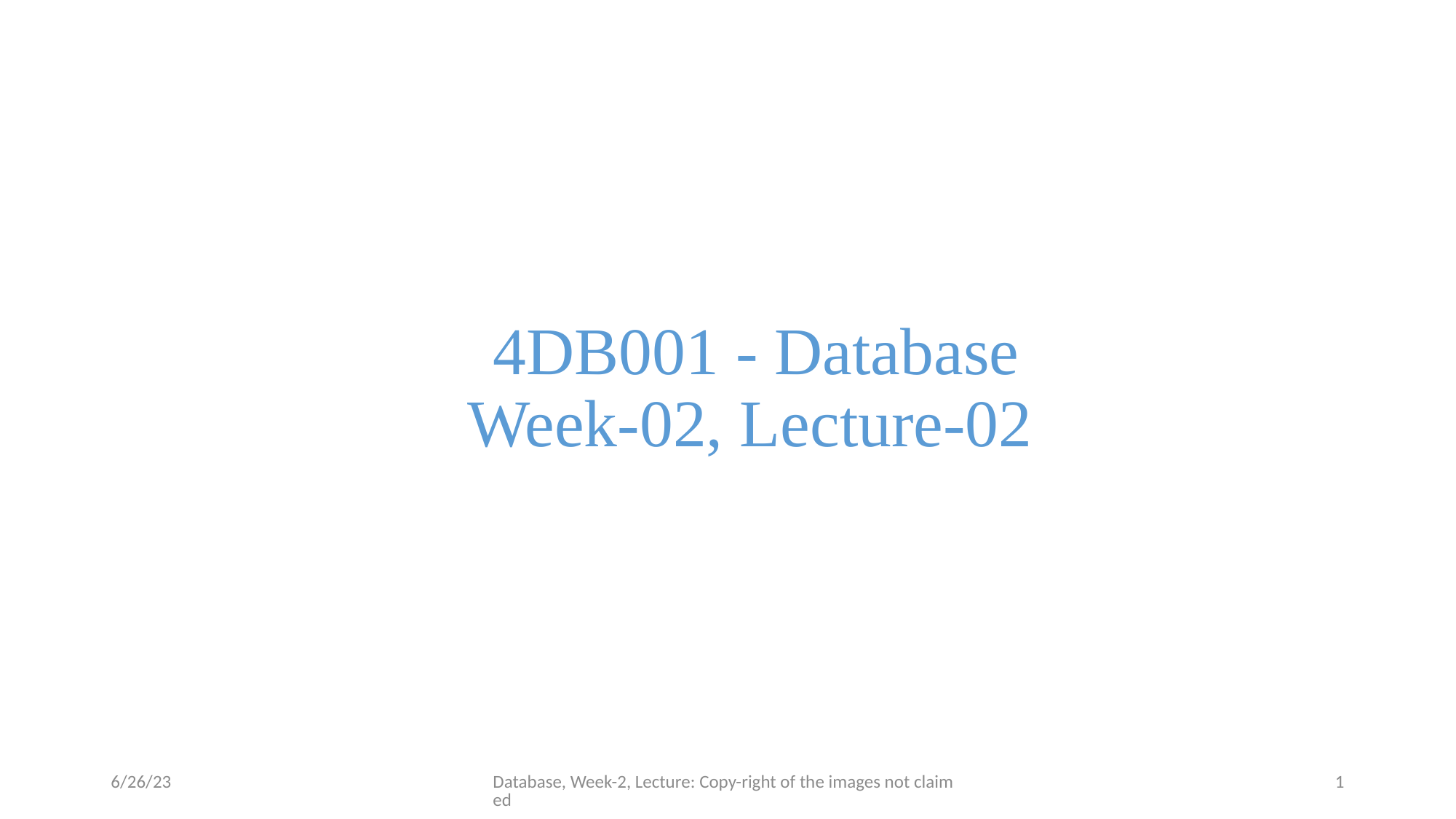

4DB001 - Database
			Week-02, Lecture-02
6/26/23
Database, Week-2, Lecture: Copy-right of the images not claimed
1